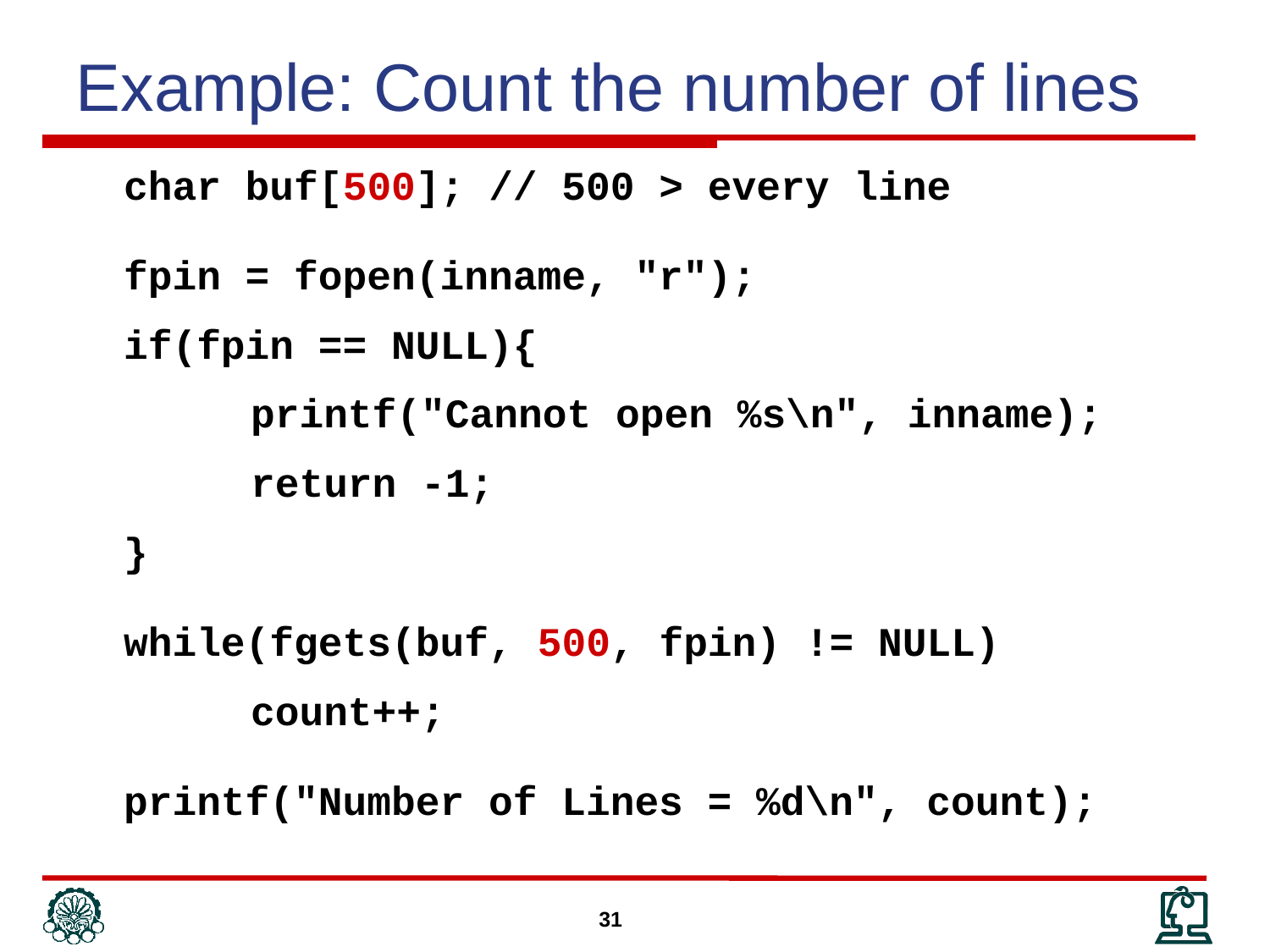

Example: Count the number of lines
	char buf[500]; // 500 > every line

	fpin = fopen(inname, "r");
	if(fpin == NULL){
		printf("Cannot open %s\n", inname);
		return -1;
	}

	while(fgets(buf, 500, fpin) != NULL)
		count++;

	printf("Number of Lines = %d\n", count);
31